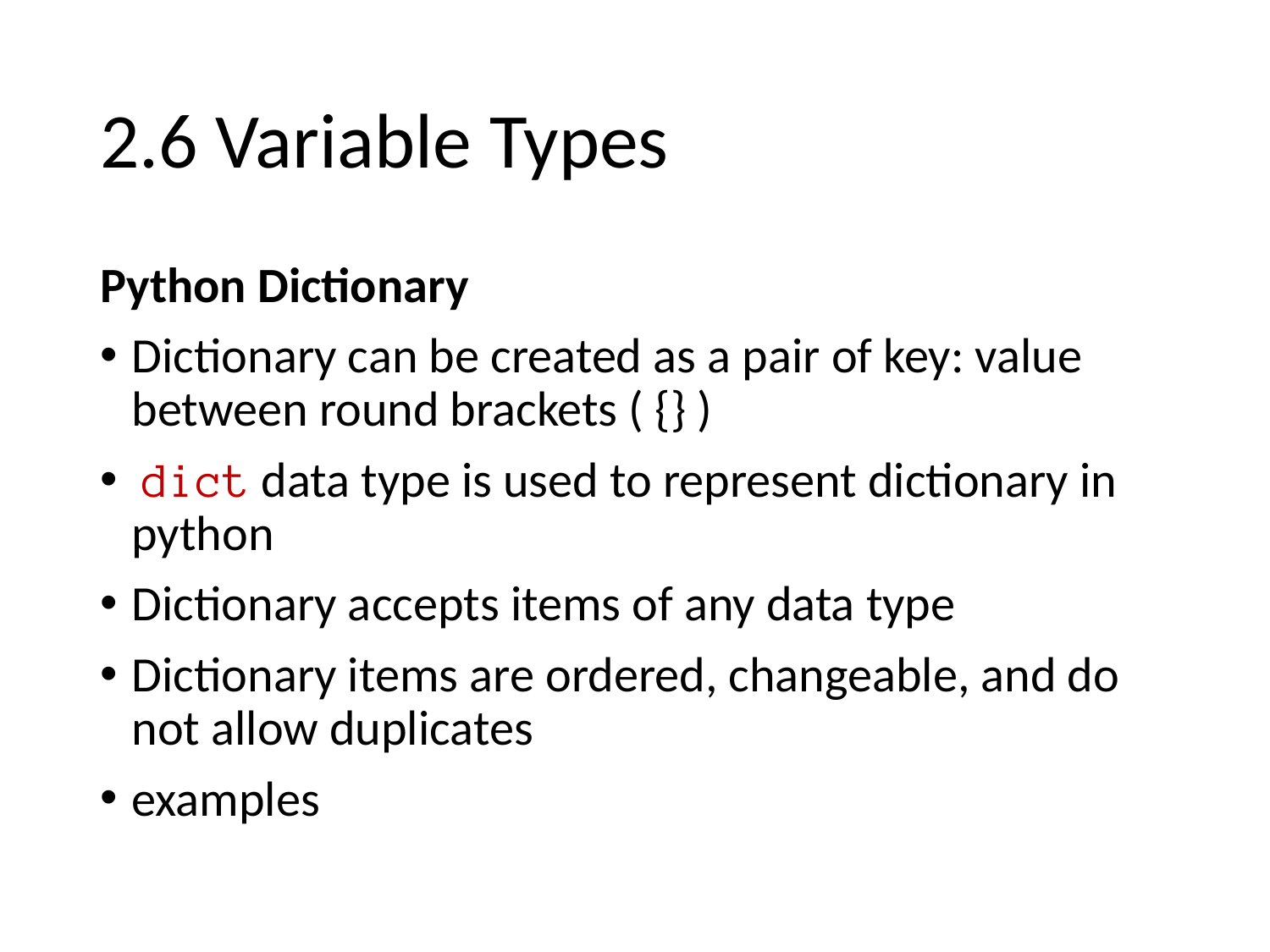

# 2.6 Variable Types
Python Dictionary
Dictionary can be created as a pair of key: value between round brackets ( {} )
 dict data type is used to represent dictionary in python
Dictionary accepts items of any data type
Dictionary items are ordered, changeable, and do not allow duplicates
examples